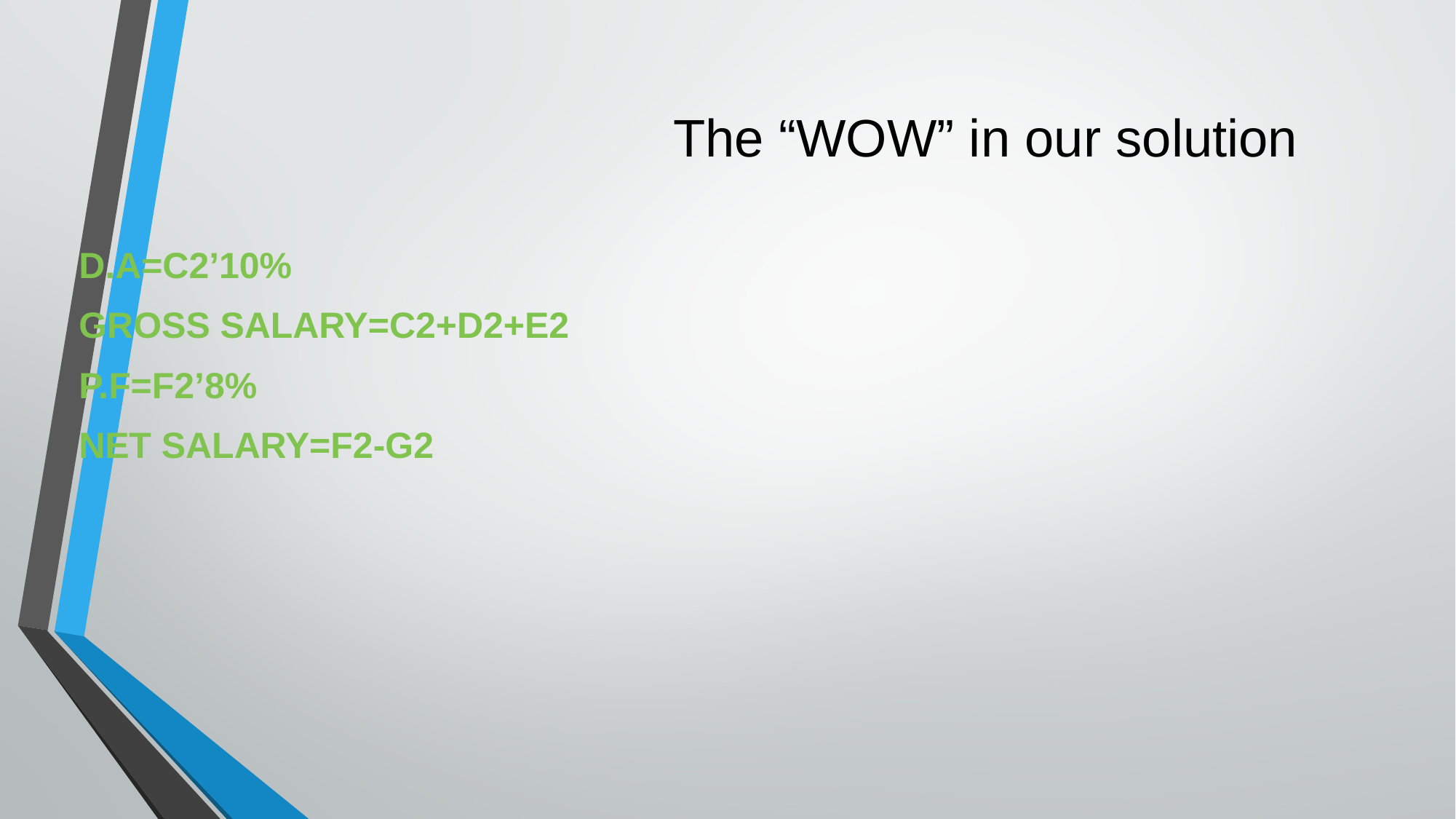

# The “WOW” in our solution
D.A=C2’10%
GROSS SALARY=C2+D2+E2
P.F=F2’8%
NET SALARY=F2-G2